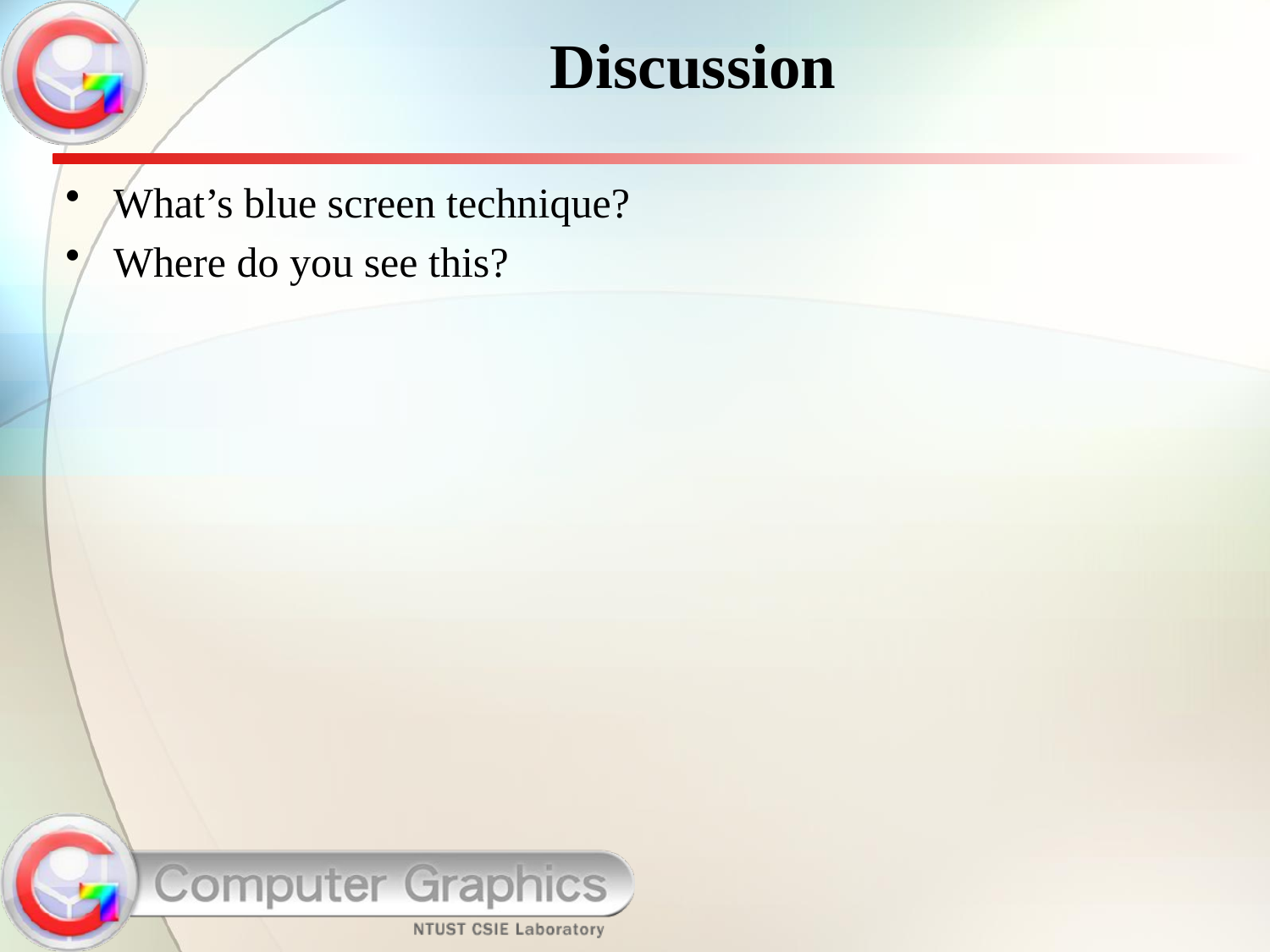

# Discussion
What’s blue screen technique?
Where do you see this?